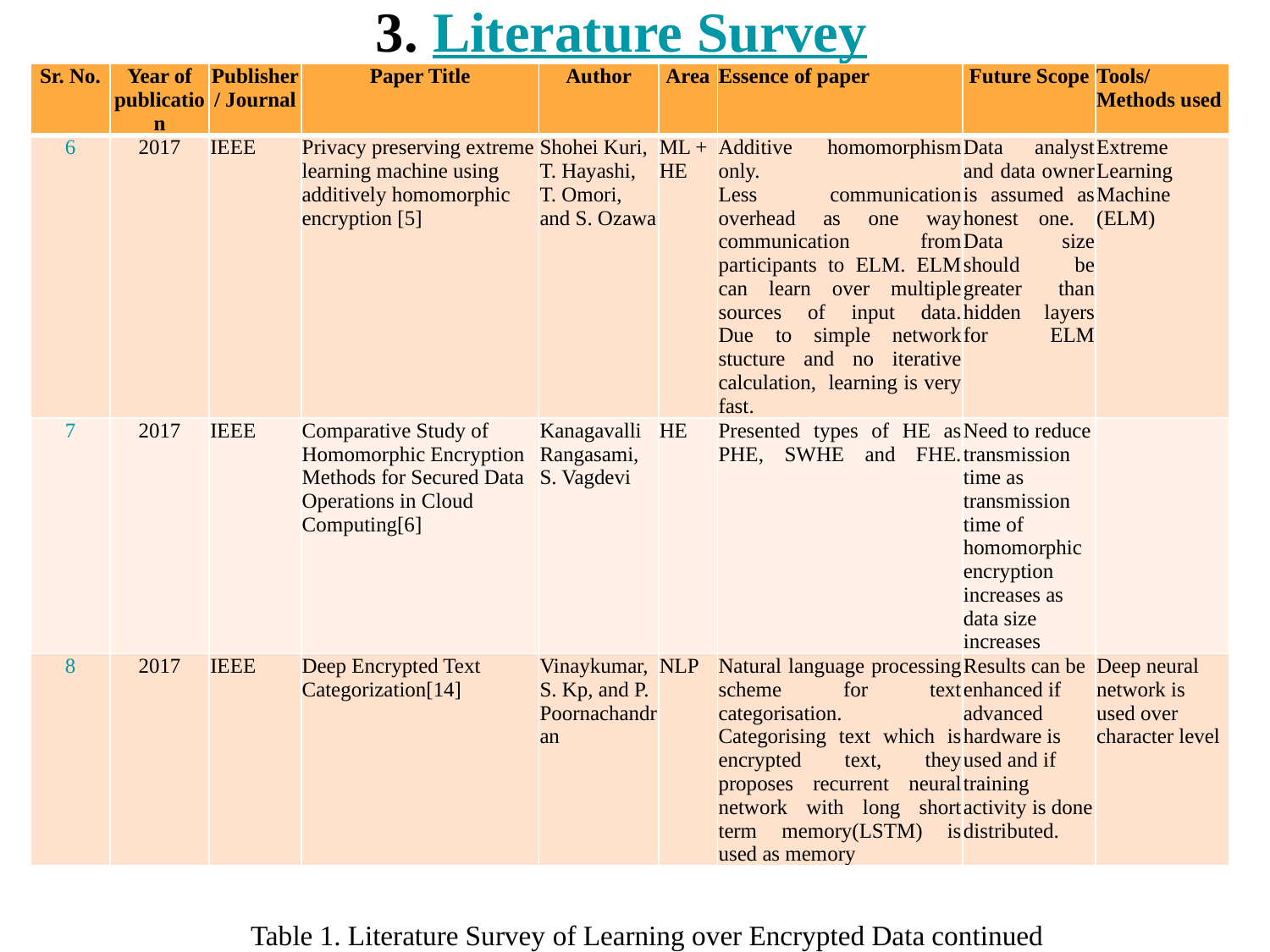

# 3. Literature Survey
| Sr. No. | Year of publication | Publisher/ Journal | Paper Title | Author | Area | Essence of paper | Future Scope | Tools/ Methods used |
| --- | --- | --- | --- | --- | --- | --- | --- | --- |
| 6 | 2017 | IEEE | Privacy preserving extreme learning machine using additively homomorphic encryption [5] | Shohei Kuri, T. Hayashi, T. Omori, and S. Ozawa | ML + HE | Additive homomorphism only. Less communication overhead as one way communication from participants to ELM. ELM can learn over multiple sources of input data. Due to simple network stucture and no iterative calculation, learning is very fast. | Data analyst and data owner is assumed as honest one. Data size should be greater than hidden layers for ELM | Extreme Learning Machine (ELM) |
| 7 | 2017 | IEEE | Comparative Study of Homomorphic Encryption Methods for Secured Data Operations in Cloud Computing[6] | Kanagavalli Rangasami, S. Vagdevi | HE | Presented types of HE as PHE, SWHE and FHE. | Need to reduce transmission time as transmission time of homomorphic encryption increases as data size increases |  |
| 8 | 2017 | IEEE | Deep Encrypted Text Categorization[14] | Vinaykumar, S. Kp, and P. Poornachandran | NLP | Natural language processing scheme for text categorisation. Categorising text which is encrypted text, they proposes recurrent neural network with long short term memory(LSTM) is used as memory | Results can be enhanced if advanced hardware is used and if training activity is done distributed. | Deep neural network is used over character level |
Table 1. Literature Survey of Learning over Encrypted Data continued